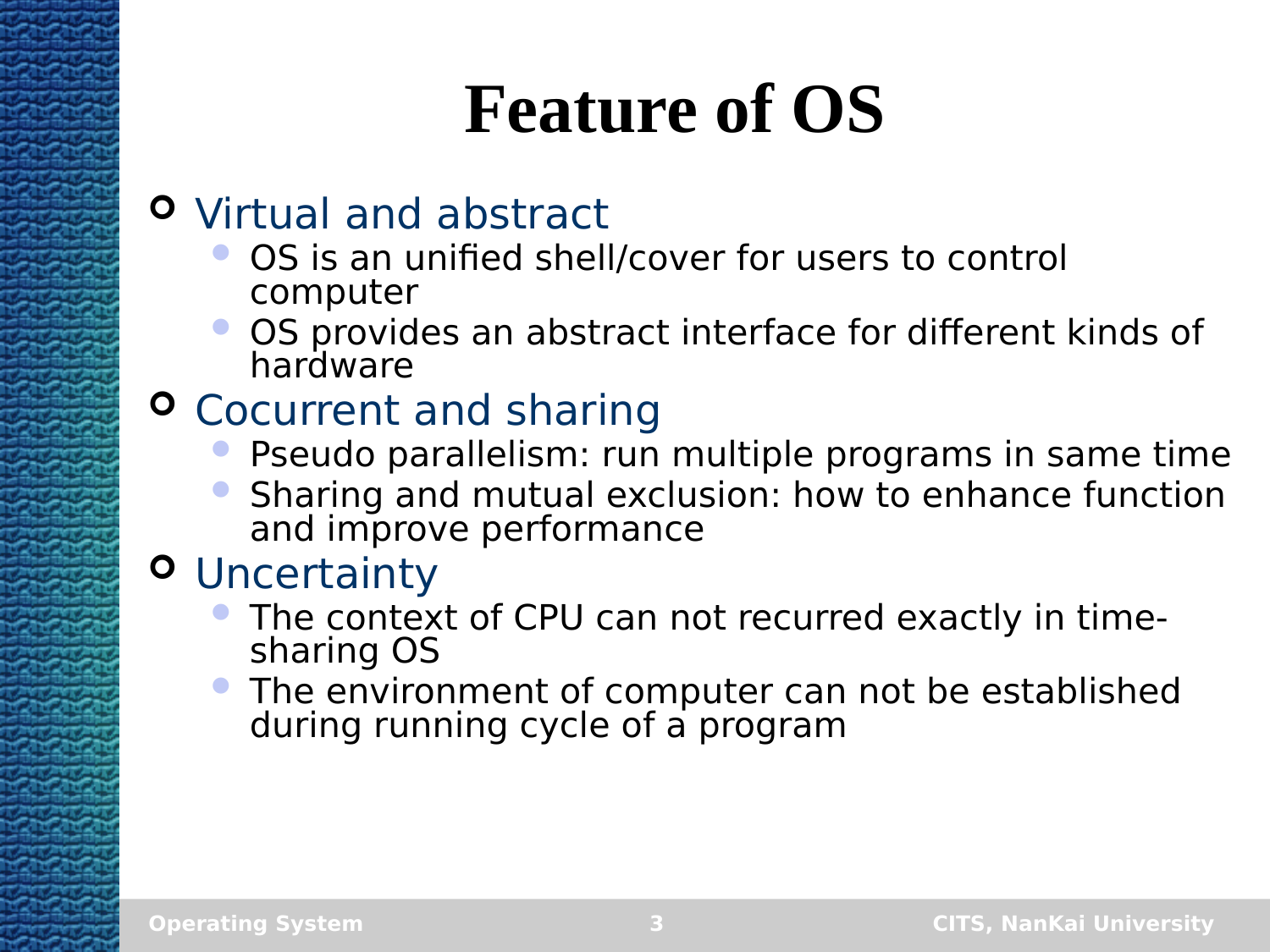

# Feature of OS
Virtual and abstract
OS is an unified shell/cover for users to control computer
OS provides an abstract interface for different kinds of hardware
Cocurrent and sharing
Pseudo parallelism: run multiple programs in same time
Sharing and mutual exclusion: how to enhance function and improve performance
Uncertainty
The context of CPU can not recurred exactly in time-sharing OS
The environment of computer can not be established during running cycle of a program
Operating System
3
CITS, NanKai University